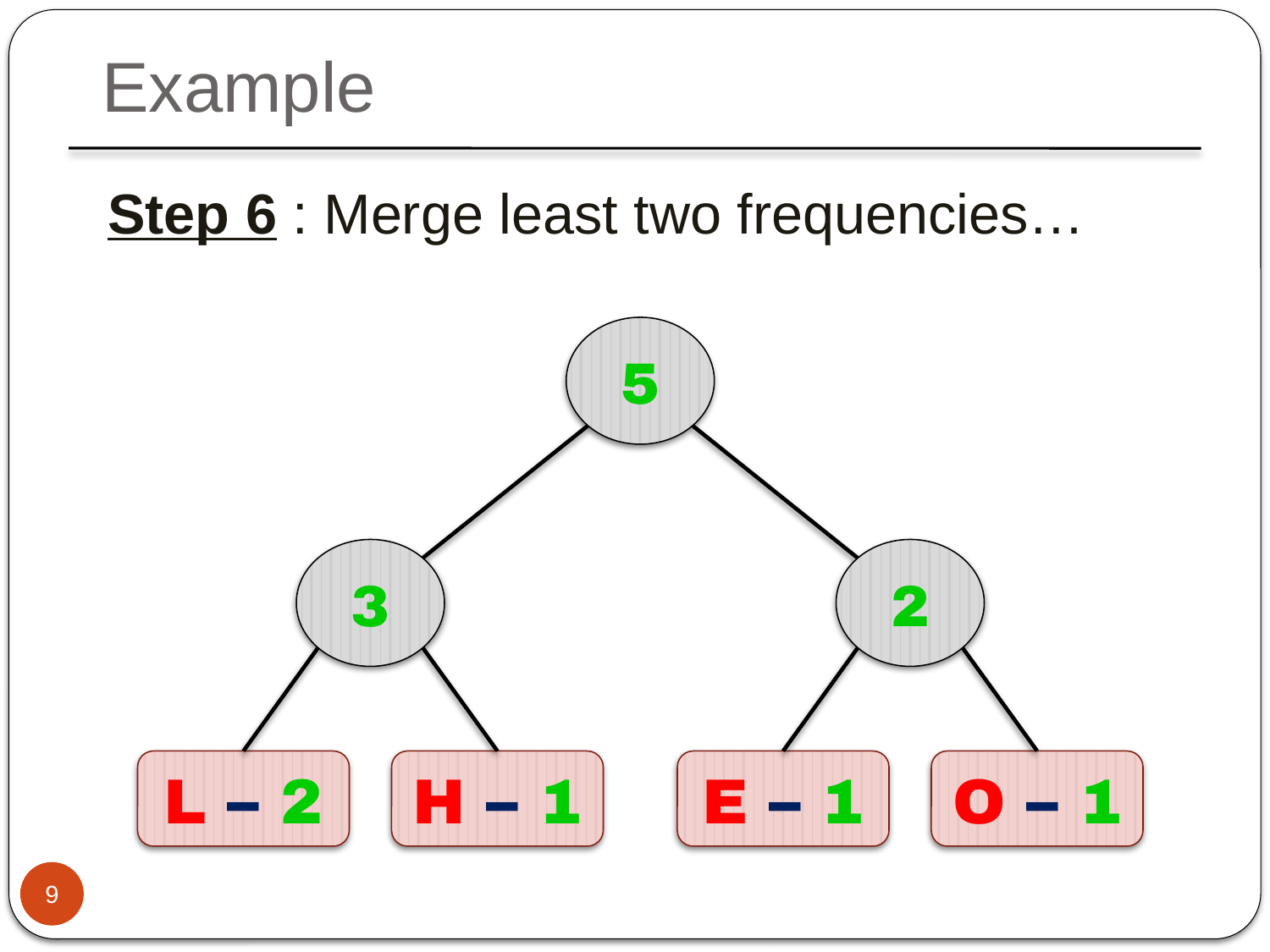

Example
Step 6 : Merge least two frequencies…
5
3
2
L – 2
H – 1
E – 1
O – 1
9